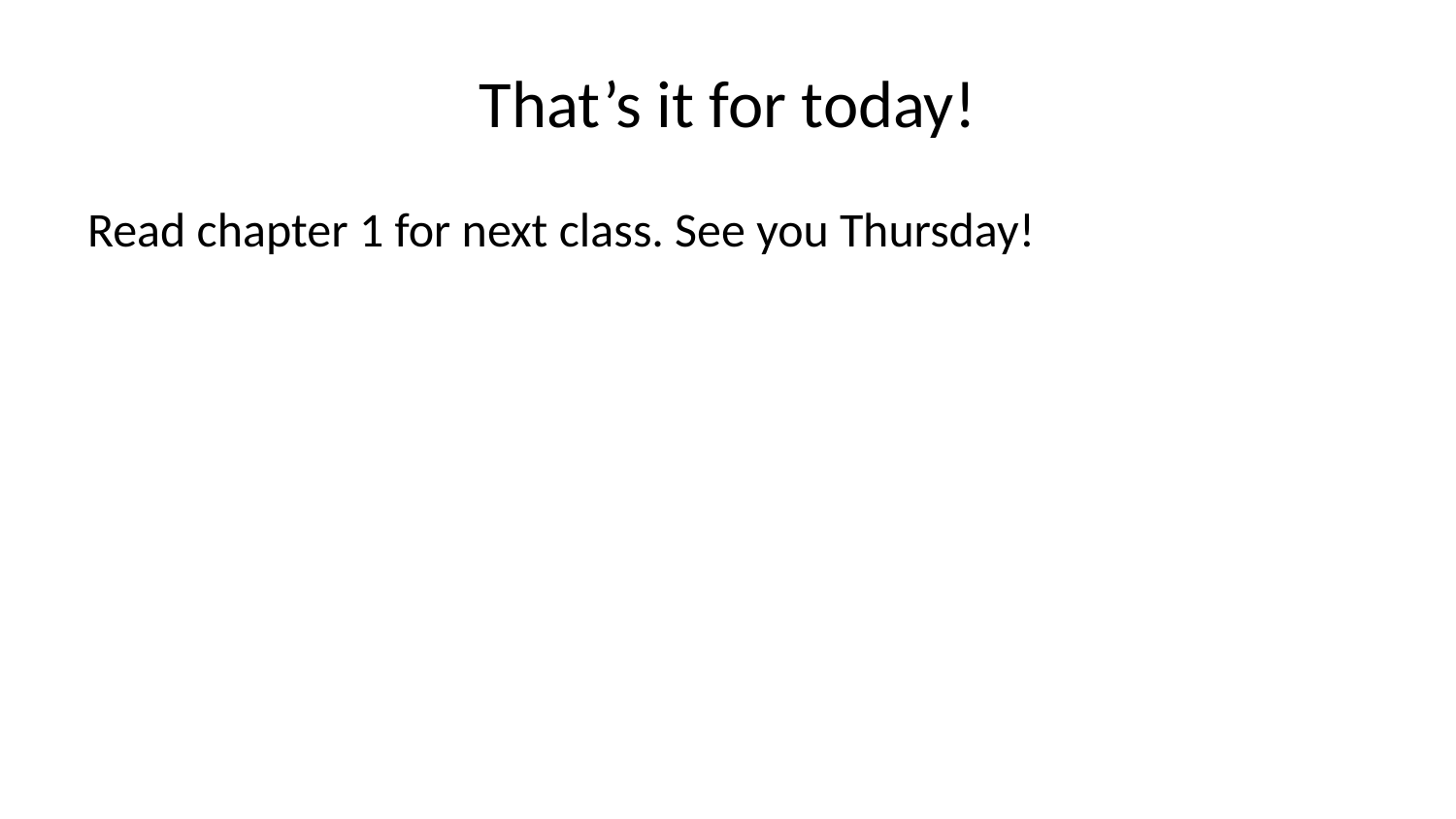

# That’s it for today!
Read chapter 1 for next class. See you Thursday!